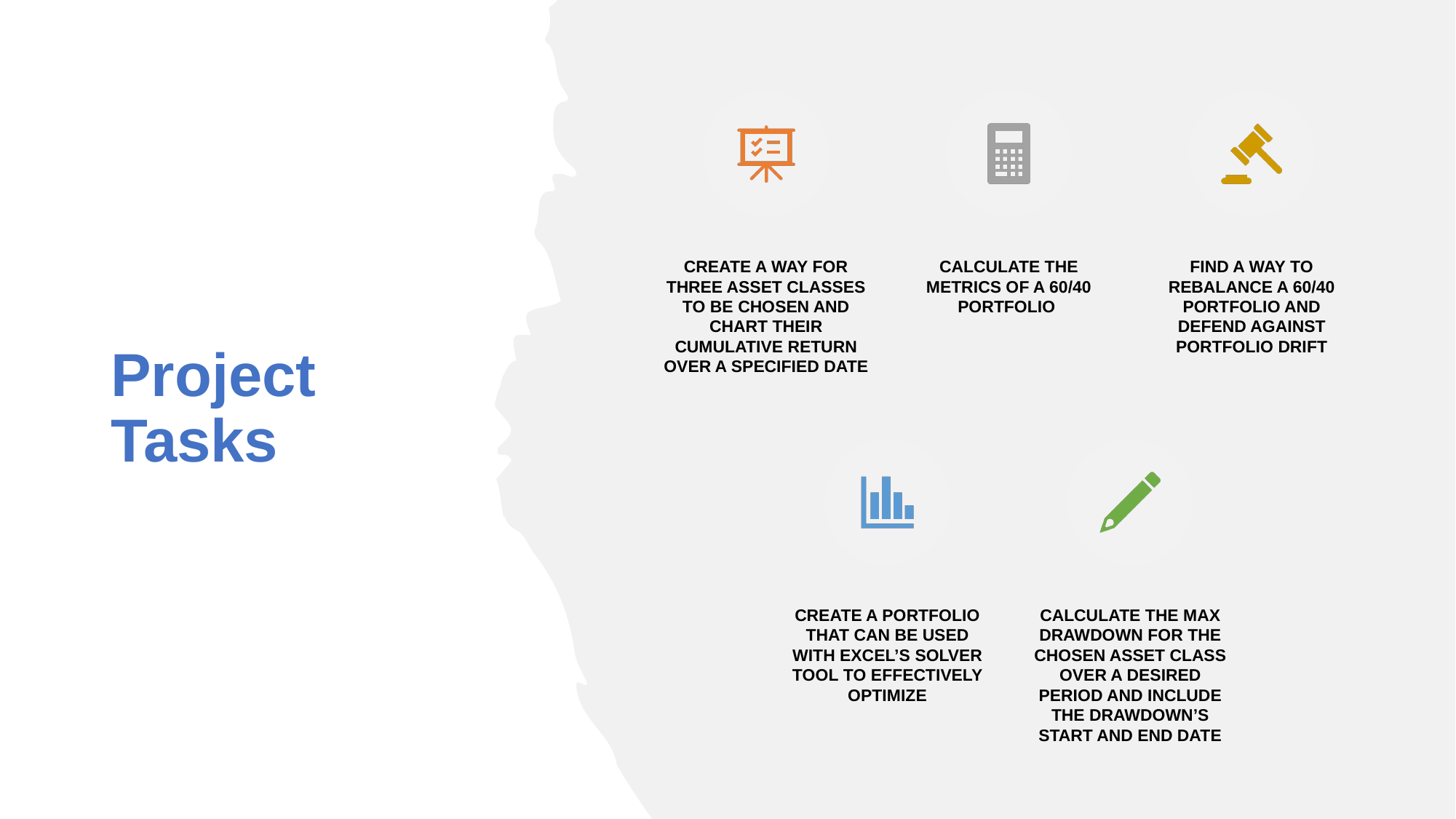

# Project Tasks
Create a way for three asset classes to be chosen and chart their cumulative return over a specified date
Calculate the metrics of a 60/40 portfolio
Find a way to rebalance a 60/40 portfolio and defend against portfolio drift
Create A portfolio that can be used with Excel’s solver tool to effectively optimize
Calculate the max drawdown for the chosen asset class over a desired period and include the drawdown’s start and end date